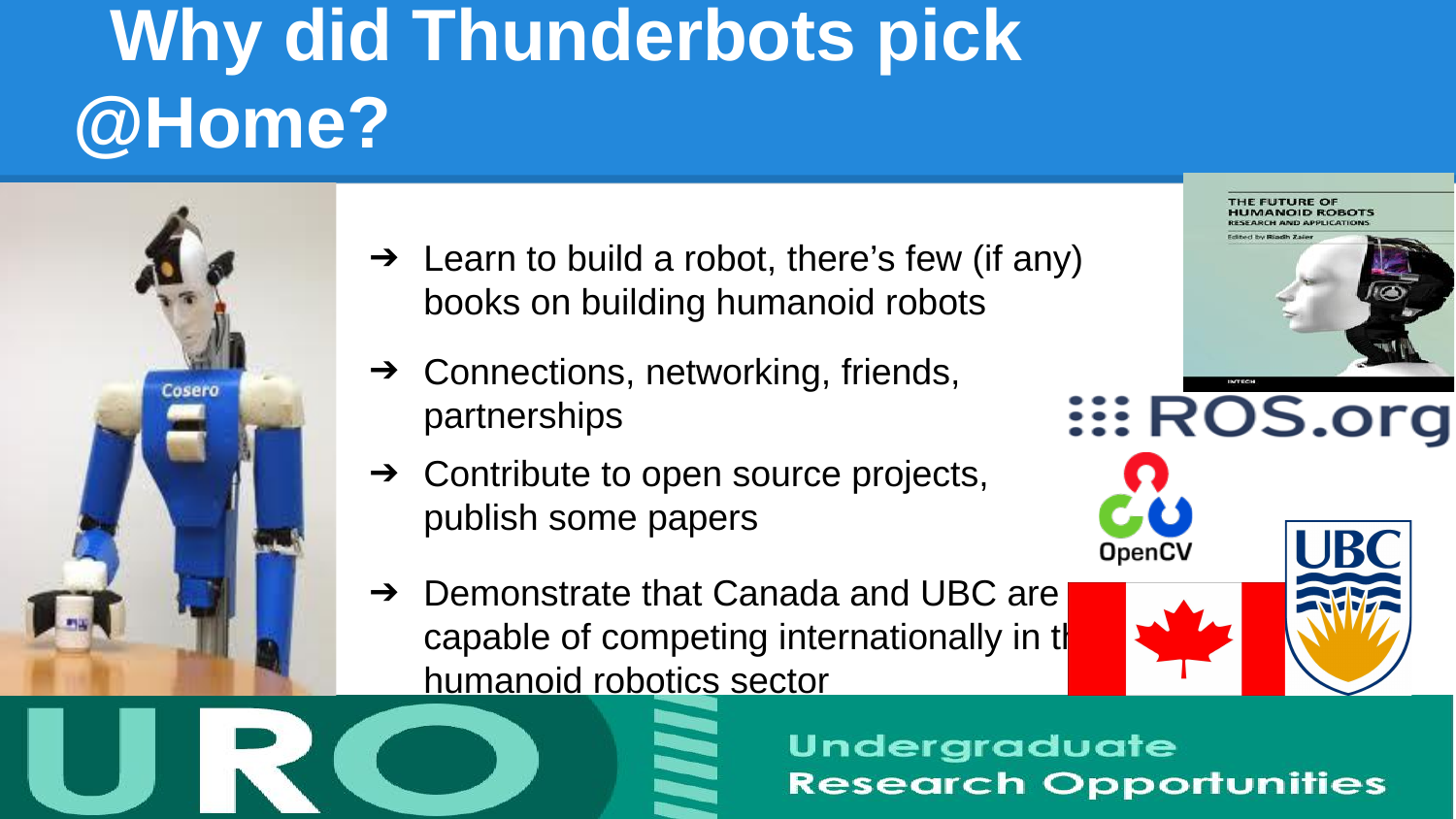

# Why did Thunderbots pick @Home?

Learn to build a robot, there’s few (if any) books on building humanoid robots
Connections, networking, friends, partnerships

Contribute to open source projects, publish some papers

Demonstrate that Canada and UBC are capable of competing internationally in the humanoid robotics sector